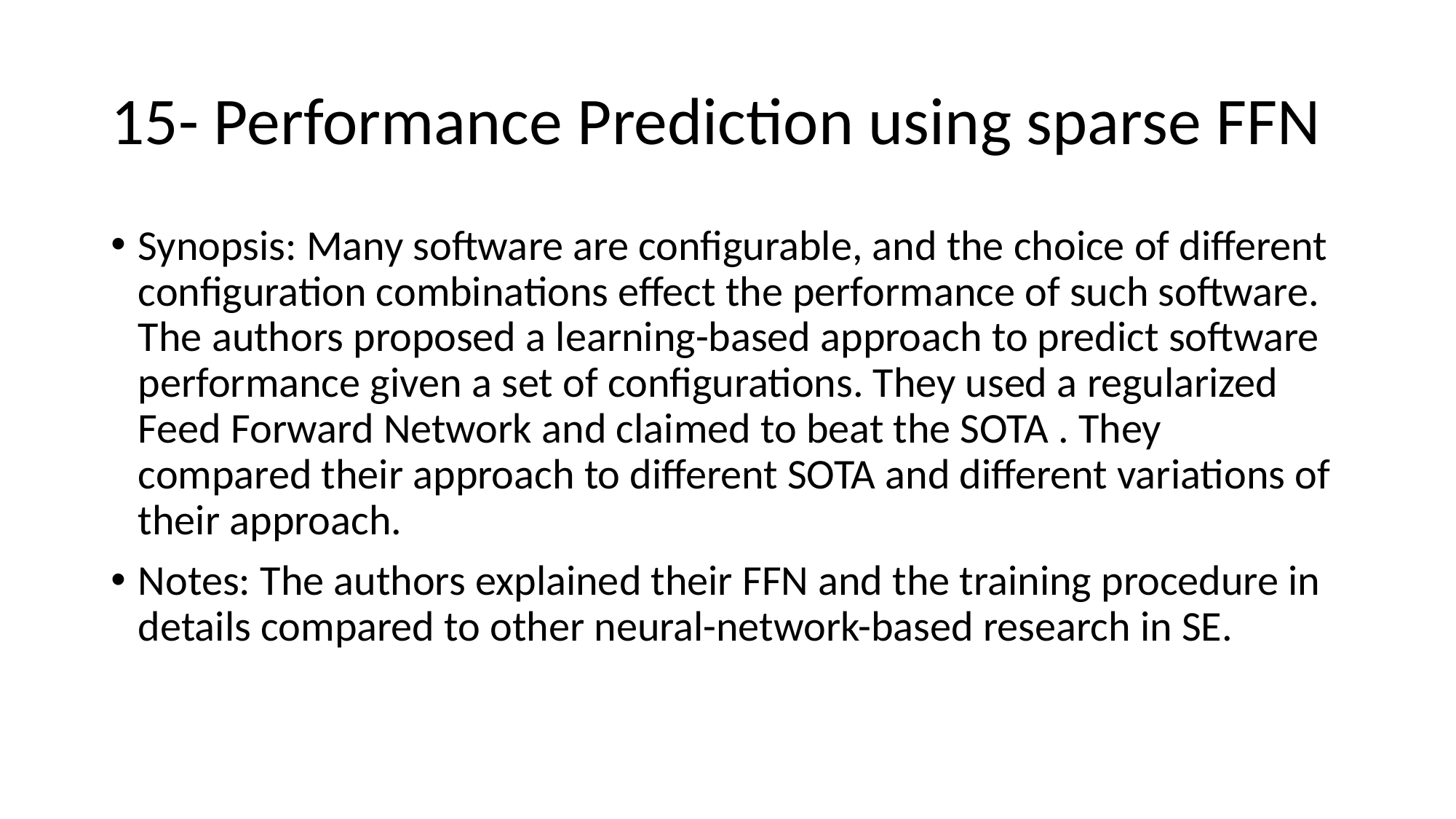

# 15- Performance Prediction using sparse FFN
Synopsis: Many software are configurable, and the choice of different configuration combinations effect the performance of such software. The authors proposed a learning-based approach to predict software performance given a set of configurations. They used a regularized Feed Forward Network and claimed to beat the SOTA . They compared their approach to different SOTA and different variations of their approach.
Notes: The authors explained their FFN and the training procedure in details compared to other neural-network-based research in SE.